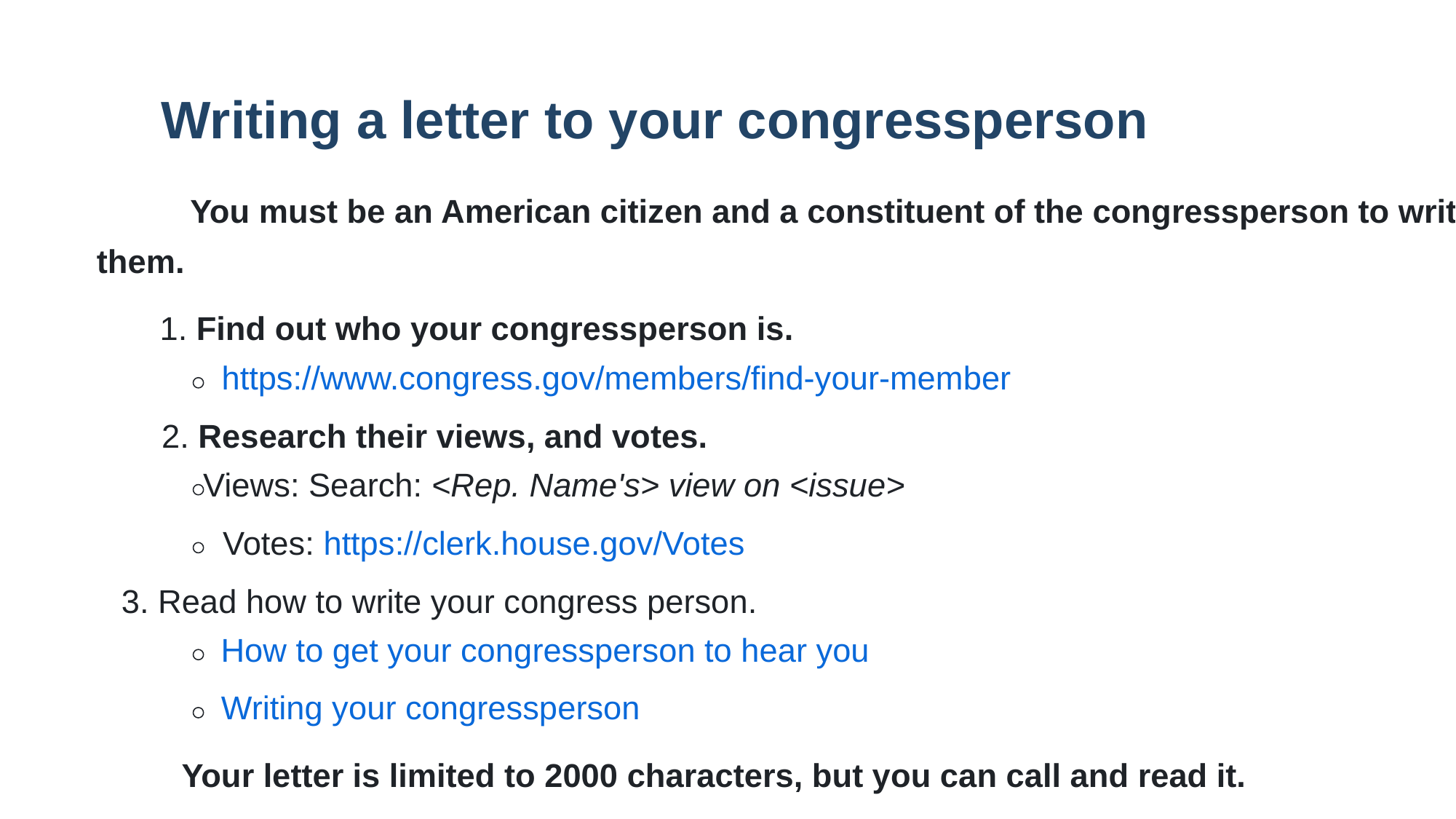

Writing a letter to your congressperson
You must be an American citizen and a constituent of the congressperson to write
them.
1. Find out who your congressperson is.
https://www.congress.gov/members/find-your-member

2. Research their views, and votes.
Views: Search: <Rep. Name's> view on <issue>

Votes: https://clerk.house.gov/Votes

3. Read how to write your congress person.
How to get your congressperson to hear you

Writing your congressperson

Your letter is limited to 2000 characters, but you can call and read it.